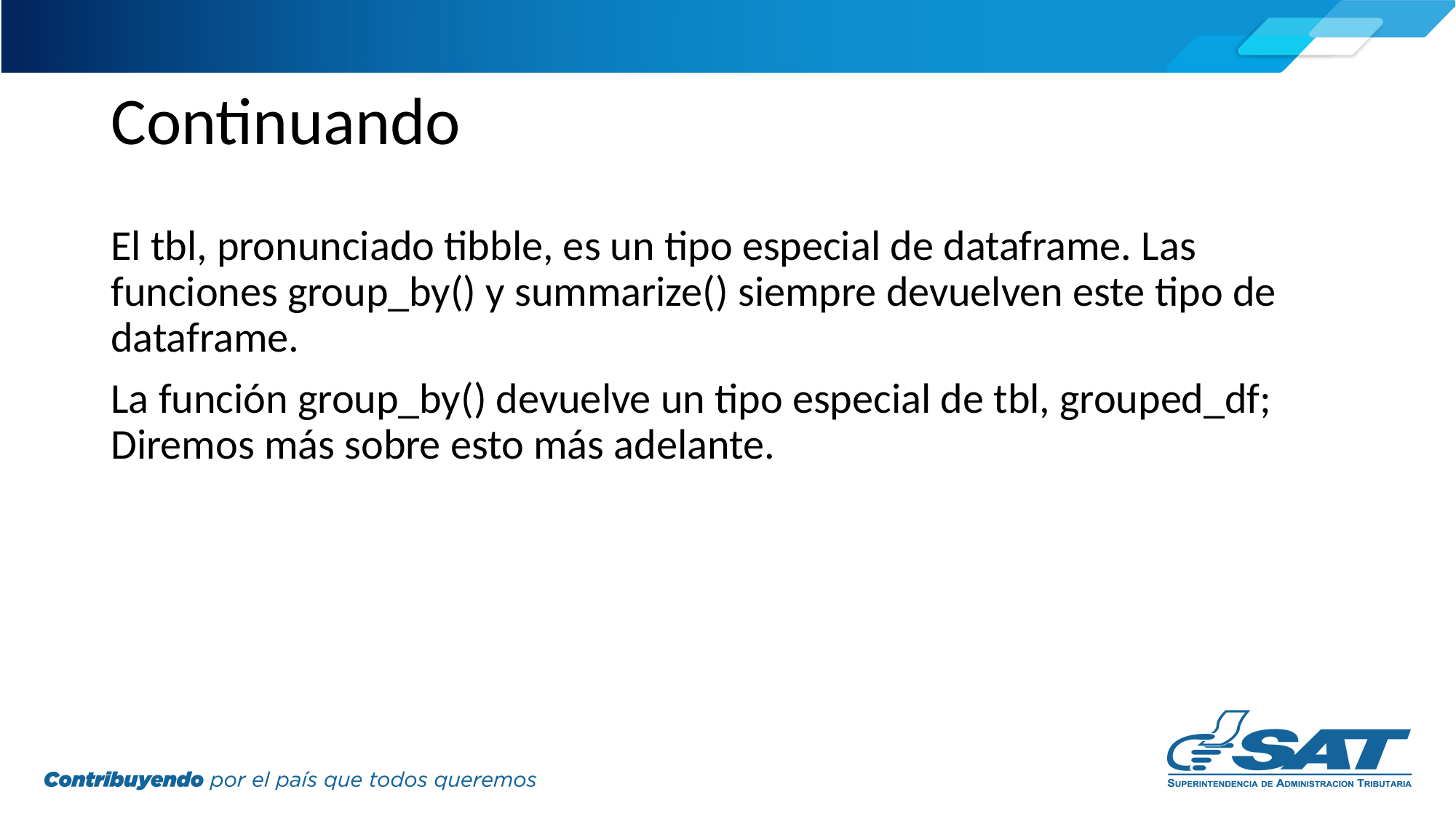

# Continuando
El tbl, pronunciado tibble, es un tipo especial de dataframe. Las funciones group_by() y summarize() siempre devuelven este tipo de dataframe.
La función group_by() devuelve un tipo especial de tbl, grouped_df; Diremos más sobre esto más adelante.